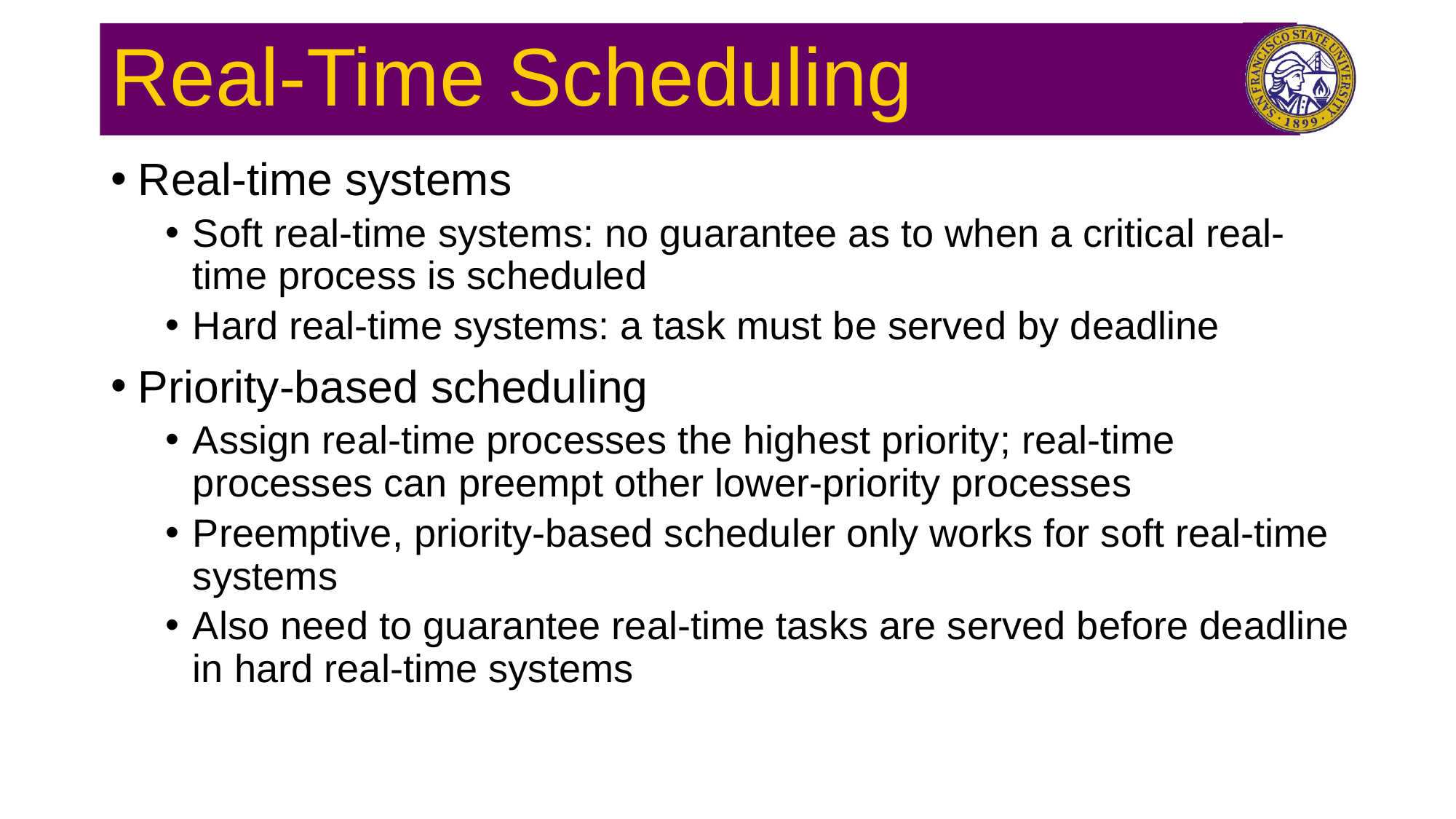

# Real-Time Scheduling
Real-time systems
Soft real-time systems: no guarantee as to when a critical real-time process is scheduled
Hard real-time systems: a task must be served by deadline
Priority-based scheduling
Assign real-time processes the highest priority; real-time processes can preempt other lower-priority processes
Preemptive, priority-based scheduler only works for soft real-time systems
Also need to guarantee real-time tasks are served before deadline in hard real-time systems